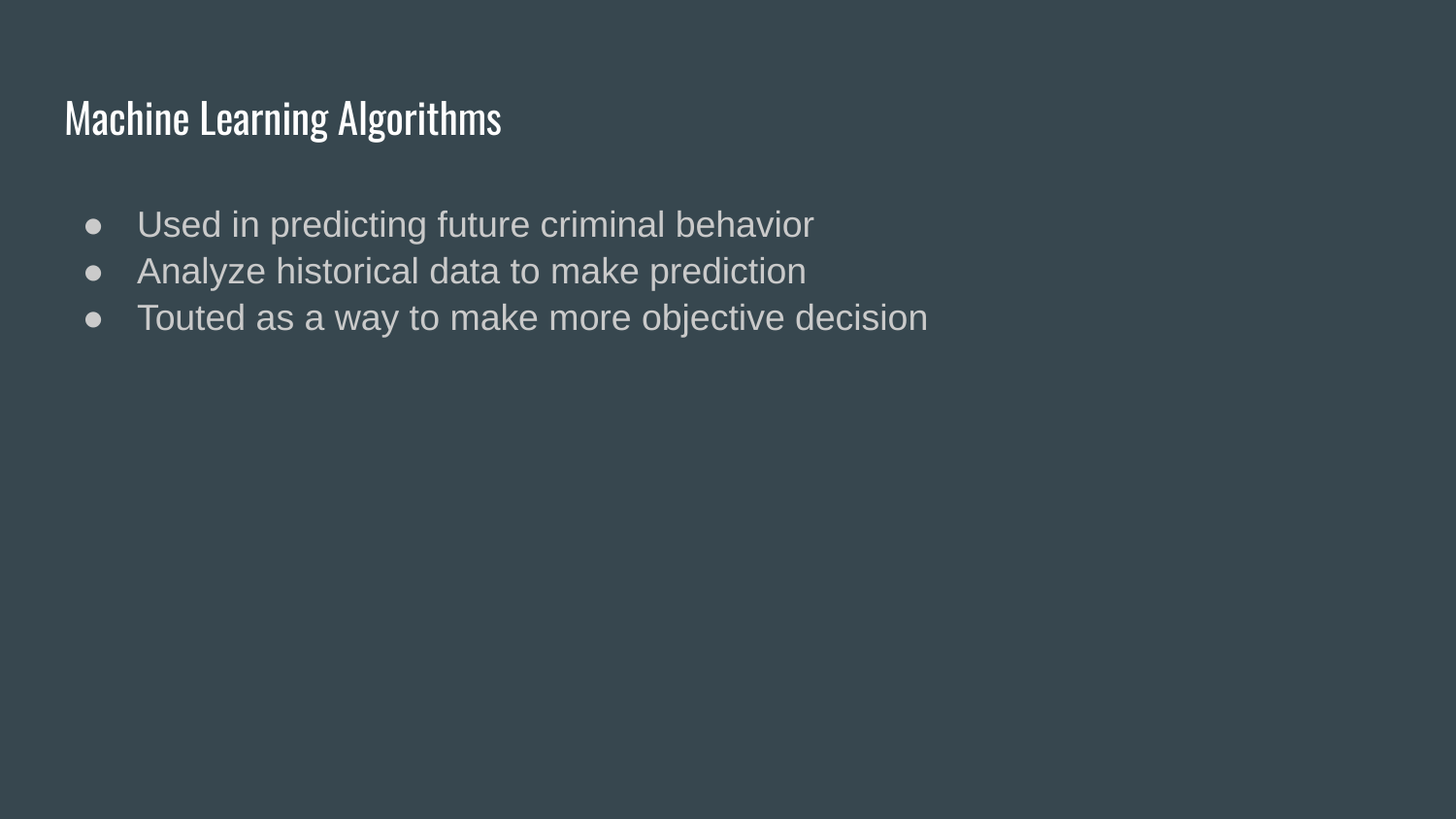

# Machine Learning Algorithms
Used in predicting future criminal behavior
Analyze historical data to make prediction
Touted as a way to make more objective decision